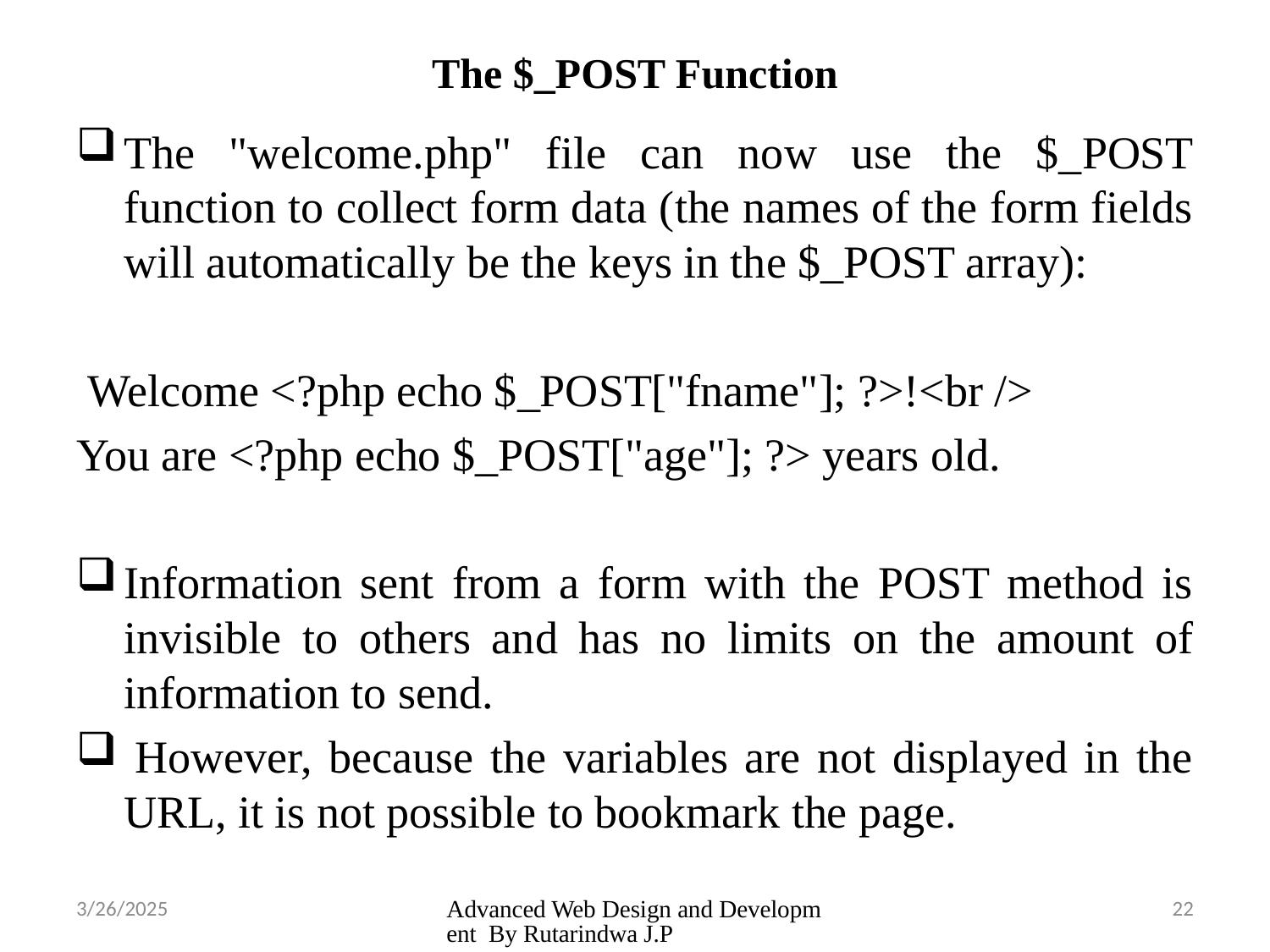

# The $_POST Function
The "welcome.php" file can now use the $_POST function to collect form data (the names of the form fields will automatically be the keys in the $_POST array):

 Welcome <?php echo $_POST["fname"]; ?>!<br />
You are <?php echo $_POST["age"]; ?> years old.

Information sent from a form with the POST method is invisible to others and has no limits on the amount of information to send.
 However, because the variables are not displayed in the URL, it is not possible to bookmark the page.

3/26/2025
Advanced Web Design and Development  By Rutarindwa J.P
22